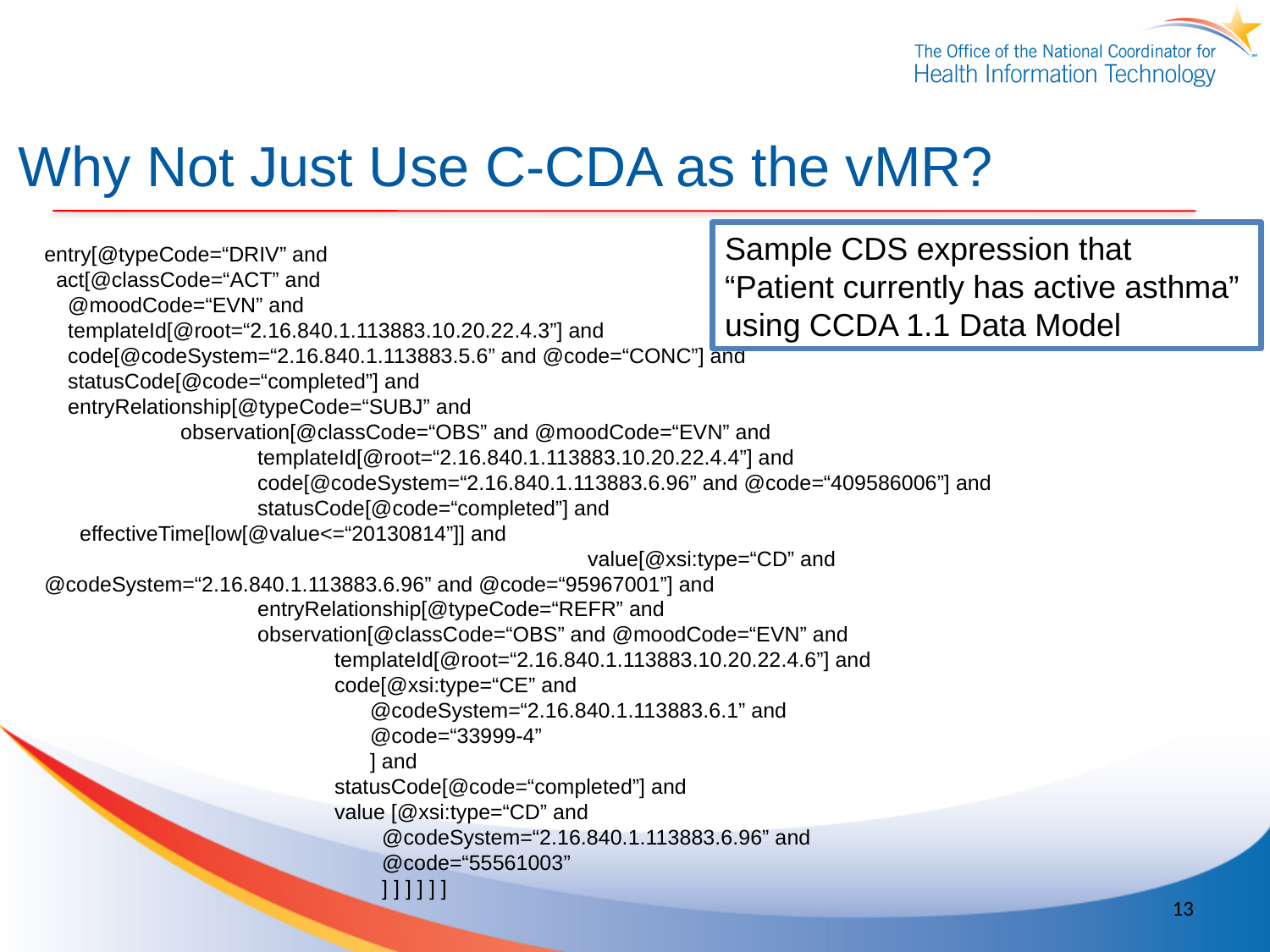

# Why Not Just Use C-CDA as the vMR?
Sample CDS expression that
“Patient currently has active asthma”
using CCDA 1.1 Data Model
entry[@typeCode=“DRIV” and
  act[@classCode=“ACT” and
    @moodCode=“EVN” and
    templateId[@root=“2.16.840.1.113883.10.20.22.4.3”] and
    code[@codeSystem=“2.16.840.1.113883.5.6” and @code=“CONC”] and
    statusCode[@code=“completed”] and
    entryRelationship[@typeCode=“SUBJ” and
                       observation[@classCode=“OBS” and @moodCode=“EVN” and
                                    templateId[@root=“2.16.840.1.113883.10.20.22.4.4”] and
                                    code[@codeSystem=“2.16.840.1.113883.6.96” and @code=“409586006”] and
                                    statusCode[@code=“completed”] and
      effectiveTime[low[@value<=“20130814”]] and
				      value[@xsi:type=“CD” and @codeSystem=“2.16.840.1.113883.6.96” and @code=“95967001”] and
                                    entryRelationship[@typeCode=“REFR” and
                                    observation[@classCode=“OBS” and @moodCode=“EVN” and
                                                 templateId[@root=“2.16.840.1.113883.10.20.22.4.6”] and
                                                 code[@xsi:type=“CE” and
                                                       @codeSystem=“2.16.840.1.113883.6.1” and
                                                       @code=“33999-4”
                                                       ] and
                                                 statusCode[@code=“completed”] and
                                                 value [@xsi:type=“CD” and
                                                         @codeSystem=“2.16.840.1.113883.6.96” and
                                                         @code=“55561003”
                                                         ] ] ] ] ] ]

13